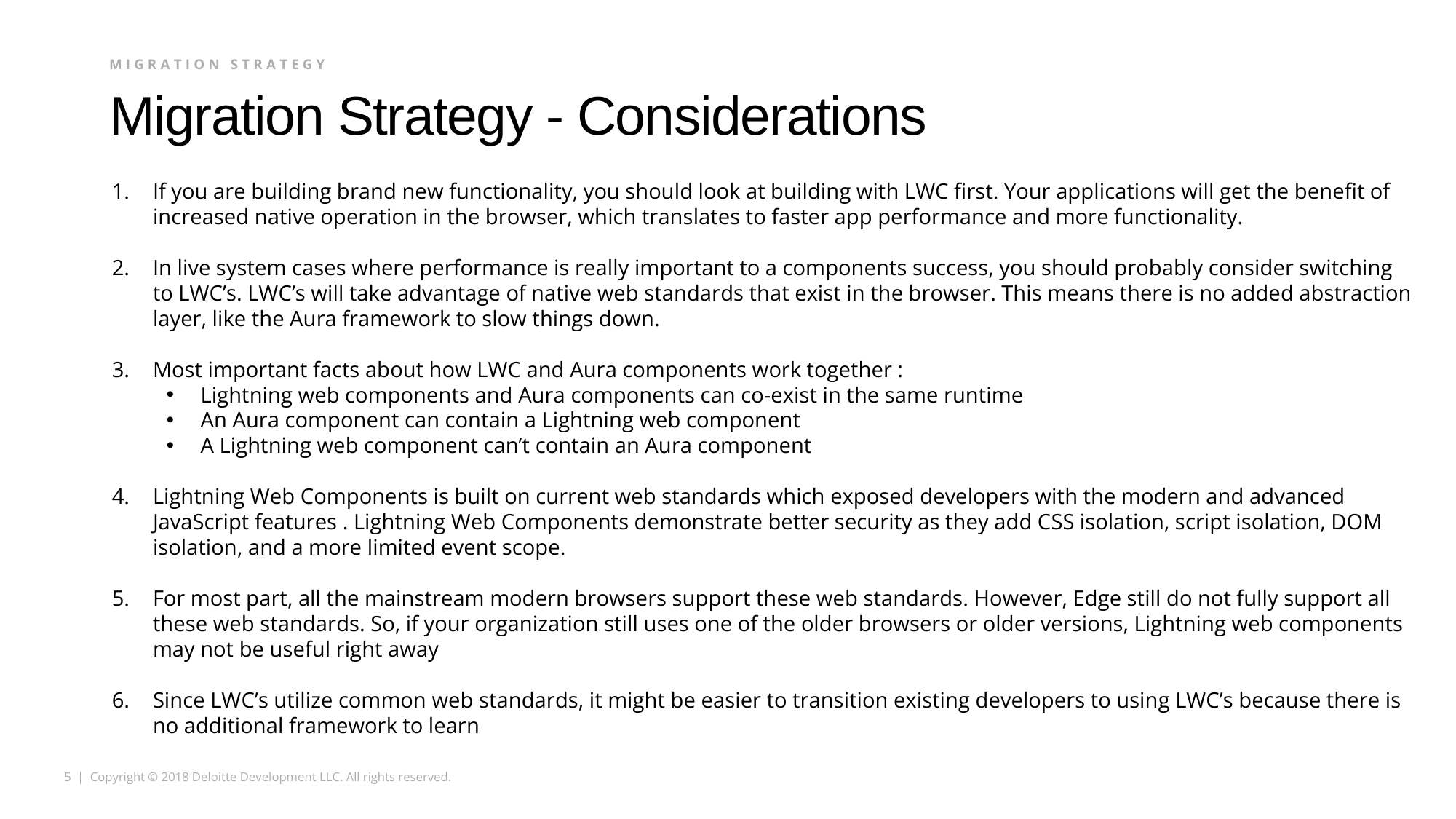

Migration strategy
# Migration Strategy - Considerations
If you are building brand new functionality, you should look at building with LWC first. Your applications will get the benefit of increased native operation in the browser, which translates to faster app performance and more functionality.

In live system cases where performance is really important to a components success, you should probably consider switching to LWC’s. LWC’s will take advantage of native web standards that exist in the browser. This means there is no added abstraction layer, like the Aura framework to slow things down.

Most important facts about how LWC and Aura components work together :
Lightning web components and Aura components can co-exist in the same runtime
An Aura component can contain a Lightning web component
A Lightning web component can’t contain an Aura component

Lightning Web Components is built on current web standards which exposed developers with the modern and advanced JavaScript features . Lightning Web Components demonstrate better security as they add CSS isolation, script isolation, DOM isolation, and a more limited event scope.

For most part, all the mainstream modern browsers support these web standards. However, Edge still do not fully support all these web standards. So, if your organization still uses one of the older browsers or older versions, Lightning web components may not be useful right away

Since LWC’s utilize common web standards, it might be easier to transition existing developers to using LWC’s because there is no additional framework to learn